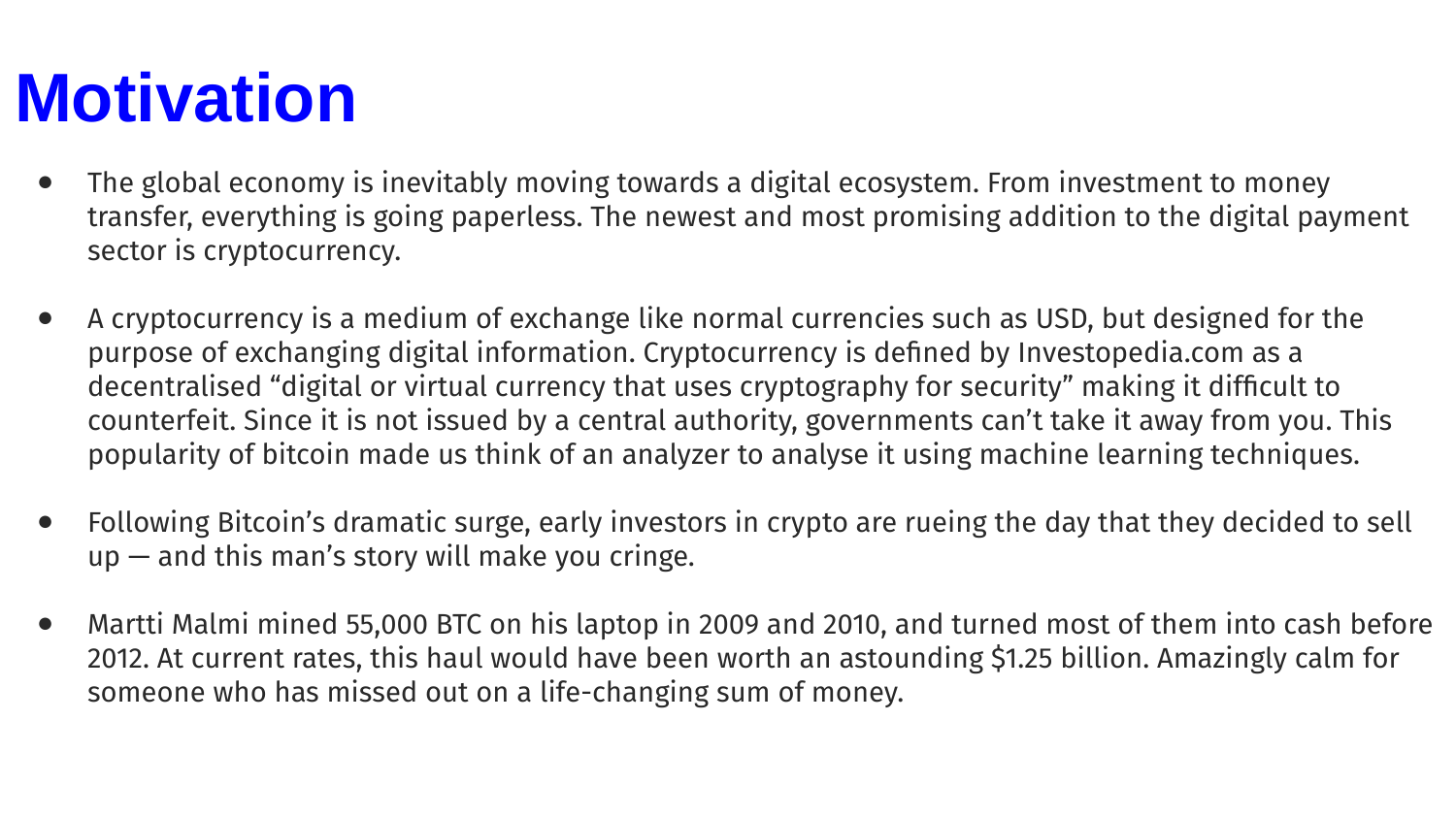

# Motivation
The global economy is inevitably moving towards a digital ecosystem. From investment to money transfer, everything is going paperless. The newest and most promising addition to the digital payment sector is cryptocurrency.

A cryptocurrency is a medium of exchange like normal currencies such as USD, but designed for the purpose of exchanging digital information. Cryptocurrency is defined by Investopedia.com as a decentralised “digital or virtual currency that uses cryptography for security” making it difficult to counterfeit. Since it is not issued by a central authority, governments can’t take it away from you. This popularity of bitcoin made us think of an analyzer to analyse it using machine learning techniques.

Following Bitcoin’s dramatic surge, early investors in crypto are rueing the day that they decided to sell up — and this man’s story will make you cringe.

Martti Malmi mined 55,000 BTC on his laptop in 2009 and 2010, and turned most of them into cash before 2012. At current rates, this haul would have been worth an astounding $1.25 billion. Amazingly calm for someone who has missed out on a life-changing sum of money.